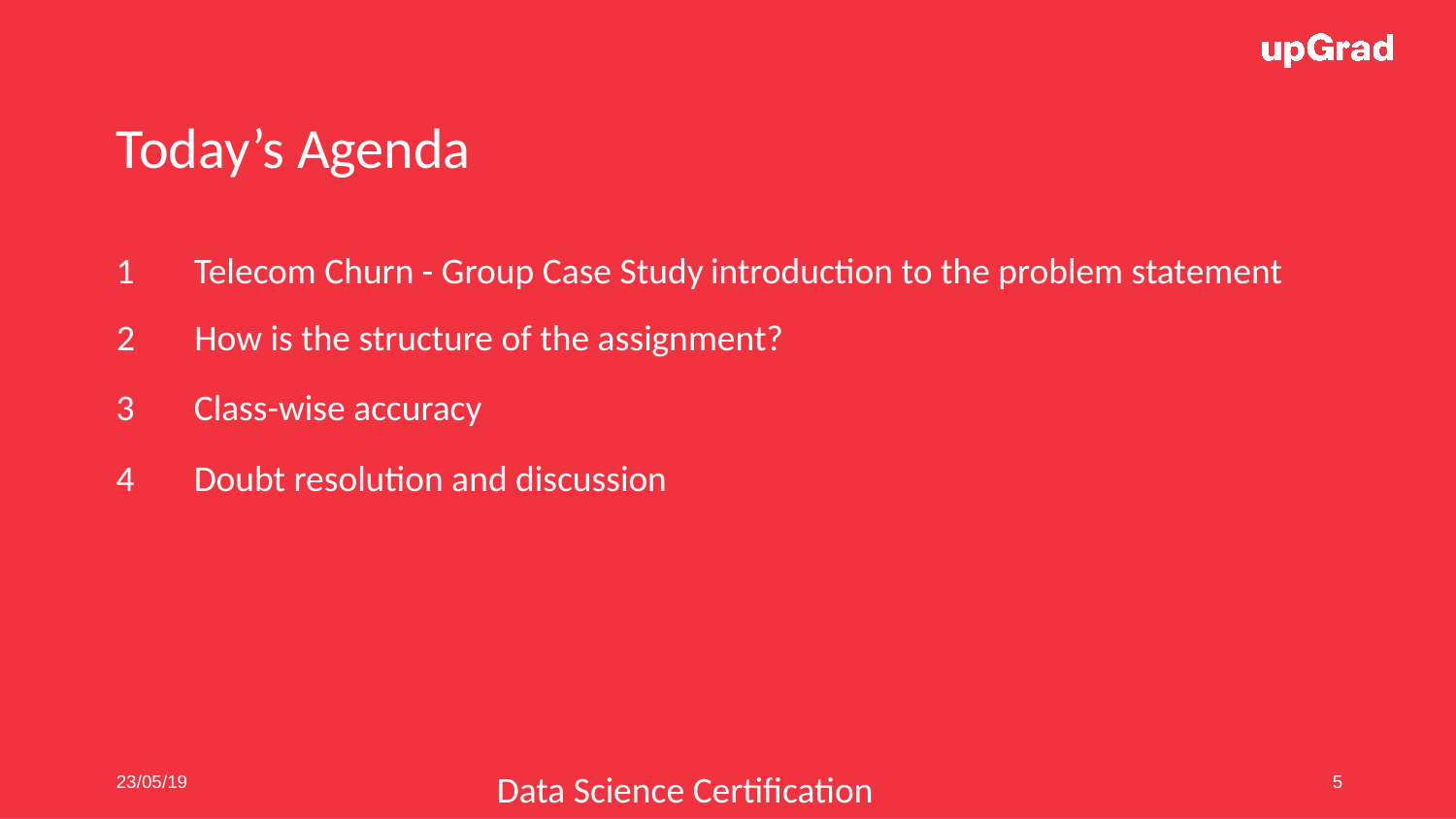

Today’s Agenda
1
Telecom Churn - Group Case Study introduction to the problem statement
2
How is the structure of the assignment?
3
Class-wise accuracy
4
Doubt resolution and discussion

23/05/19
Data Science Certification Program
5